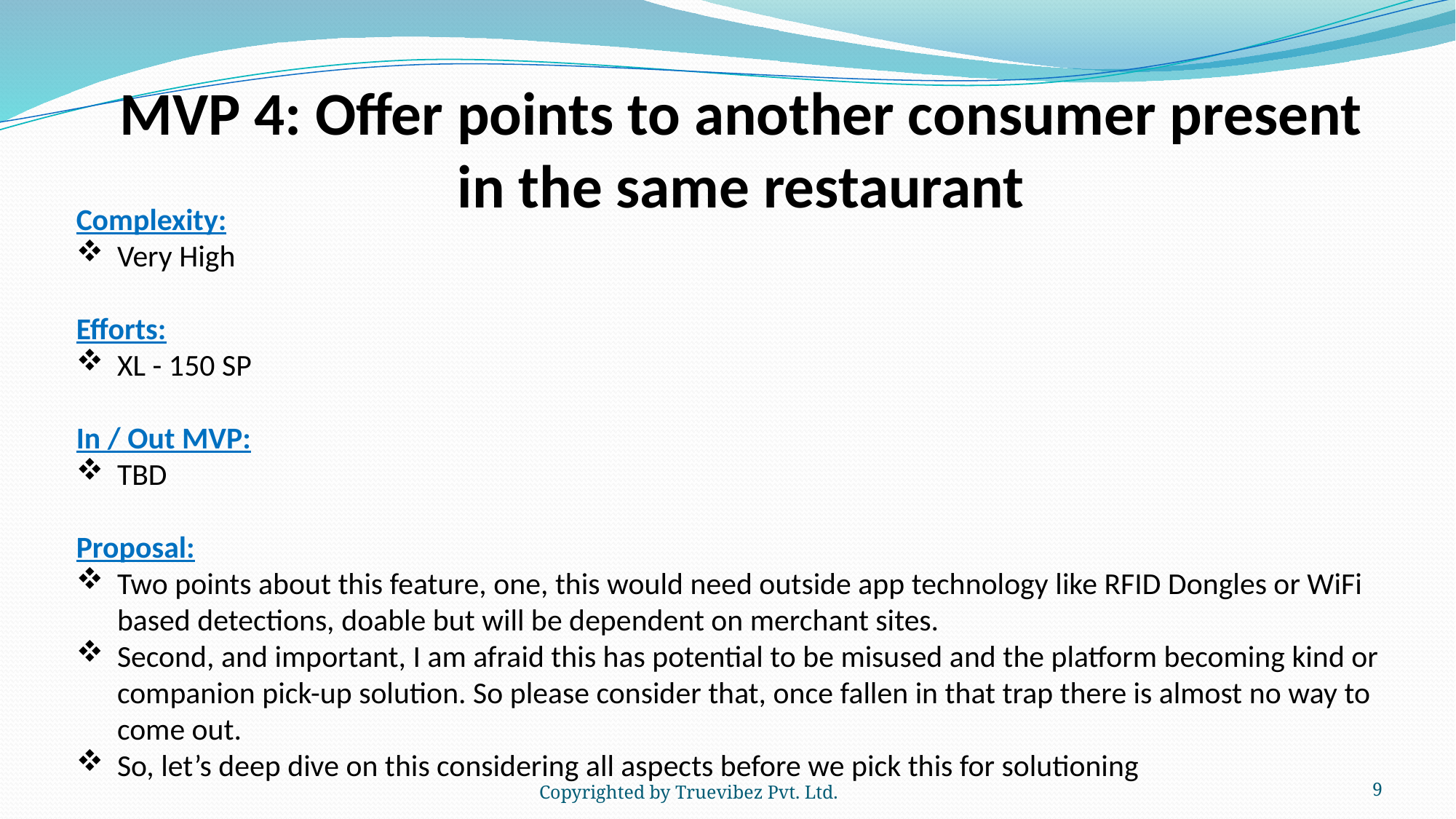

MVP 4: Offer points to another consumer present in the same restaurant
Complexity:
Very High

Efforts:
XL - 150 SP

In / Out MVP:
TBD

Proposal:
Two points about this feature, one, this would need outside app technology like RFID Dongles or WiFi based detections, doable but will be dependent on merchant sites.
Second, and important, I am afraid this has potential to be misused and the platform becoming kind or companion pick-up solution. So please consider that, once fallen in that trap there is almost no way to come out.
So, let’s deep dive on this considering all aspects before we pick this for solutioning

Copyrighted by Truevibez Pvt. Ltd.
9